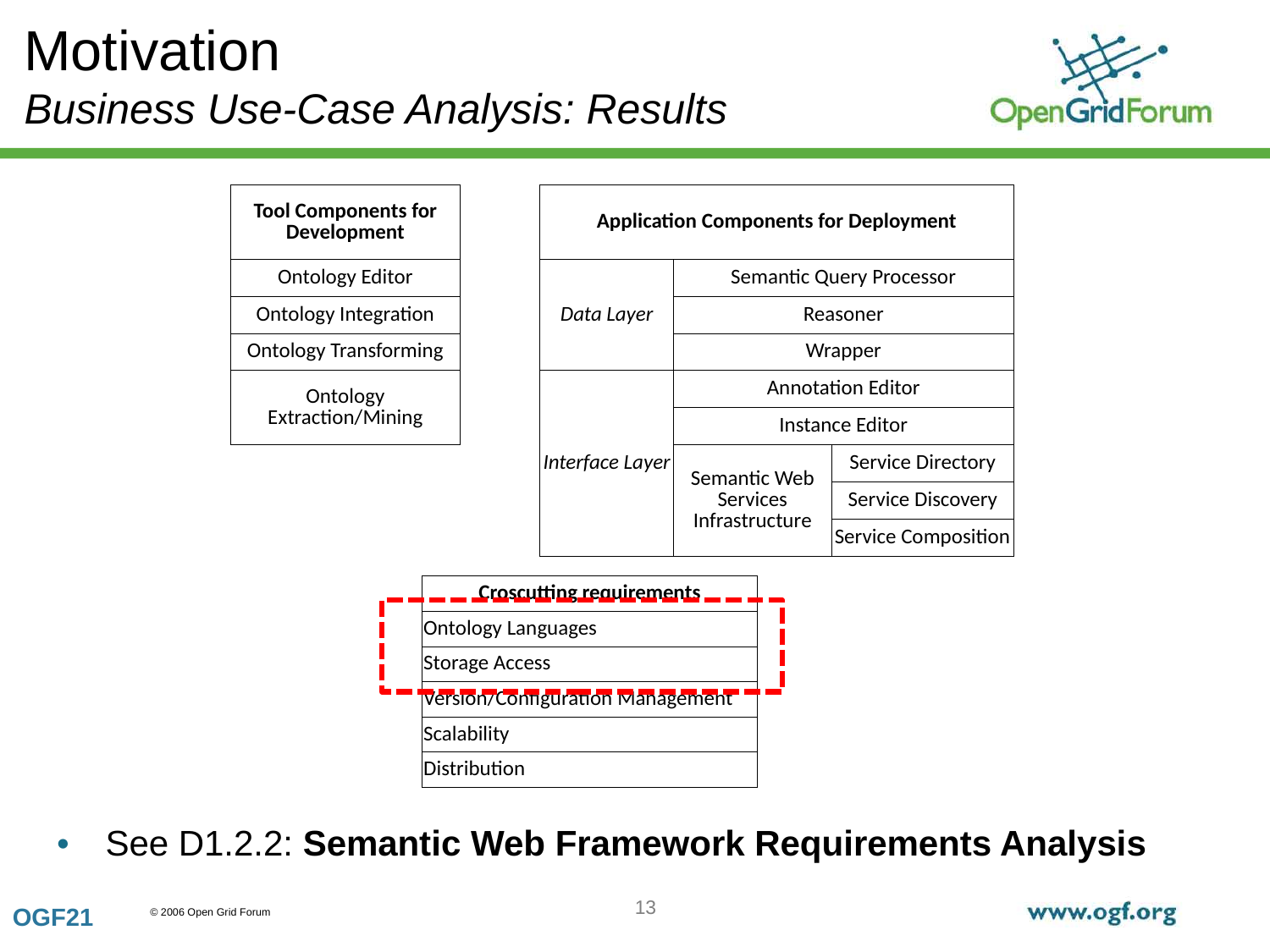

# Motivation Business Use-Case Analysis: Results
| Tool Components for Development |  | Application Components for Deployment |  |  |
| --- | --- | --- | --- | --- |
| Ontology Editor |  | Data Layer | Semantic Query Processor |  |
| Ontology Integration |  |  | Reasoner |  |
| Ontology Transforming |  |  | Wrapper |  |
| Ontology Extraction/Mining |  | Interface Layer | Annotation Editor |  |
|  |  |  | Instance Editor |  |
|  |  |  | Semantic Web Services Infrastructure | Service Directory |
|  |  |  |  | Service Discovery |
|  |  |  |  | Service Composition |
| Croscutting requirements |
| --- |
| Ontology Languages |
| Storage Access |
| Version/Configuration Management |
| Scalability |
| Distribution |

See D1.2.2: Semantic Web Framework Requirements Analysis
13